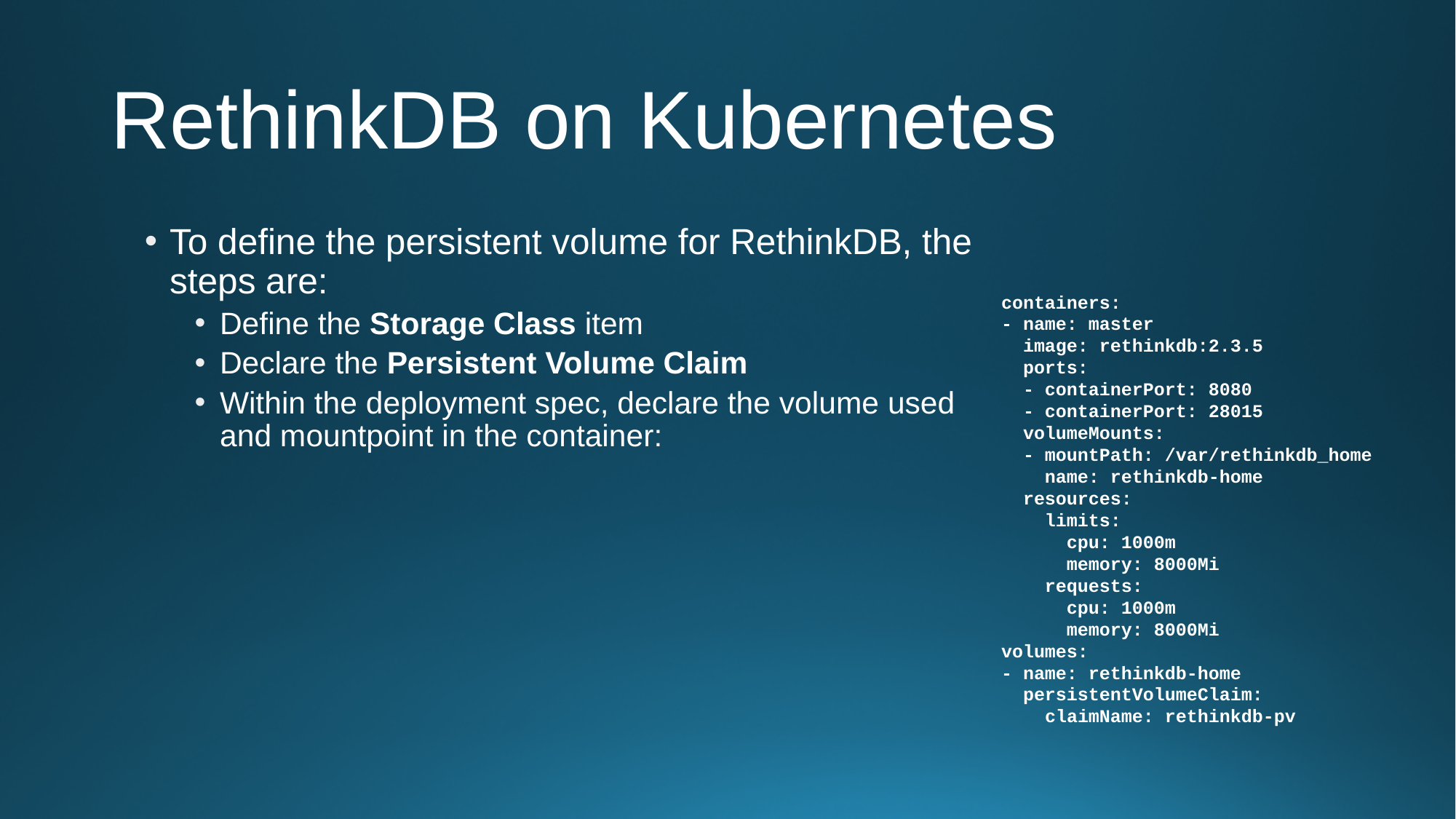

# RethinkDB on Kubernetes
To define the persistent volume for RethinkDB, the steps are:
Define the Storage Class item
Declare the Persistent Volume Claim
Within the deployment spec, declare the volume used and mountpoint in the container:
containers:
- name: master
  image: rethinkdb:2.3.5
  ports:
  - containerPort: 8080
  - containerPort: 28015
  volumeMounts:
  - mountPath: /var/rethinkdb_home
    name: rethinkdb-home
  resources:
    limits:
      cpu: 1000m
      memory: 8000Mi
    requests:
      cpu: 1000m
      memory: 8000Mi
volumes:
- name: rethinkdb-home
  persistentVolumeClaim:
    claimName: rethinkdb-pv